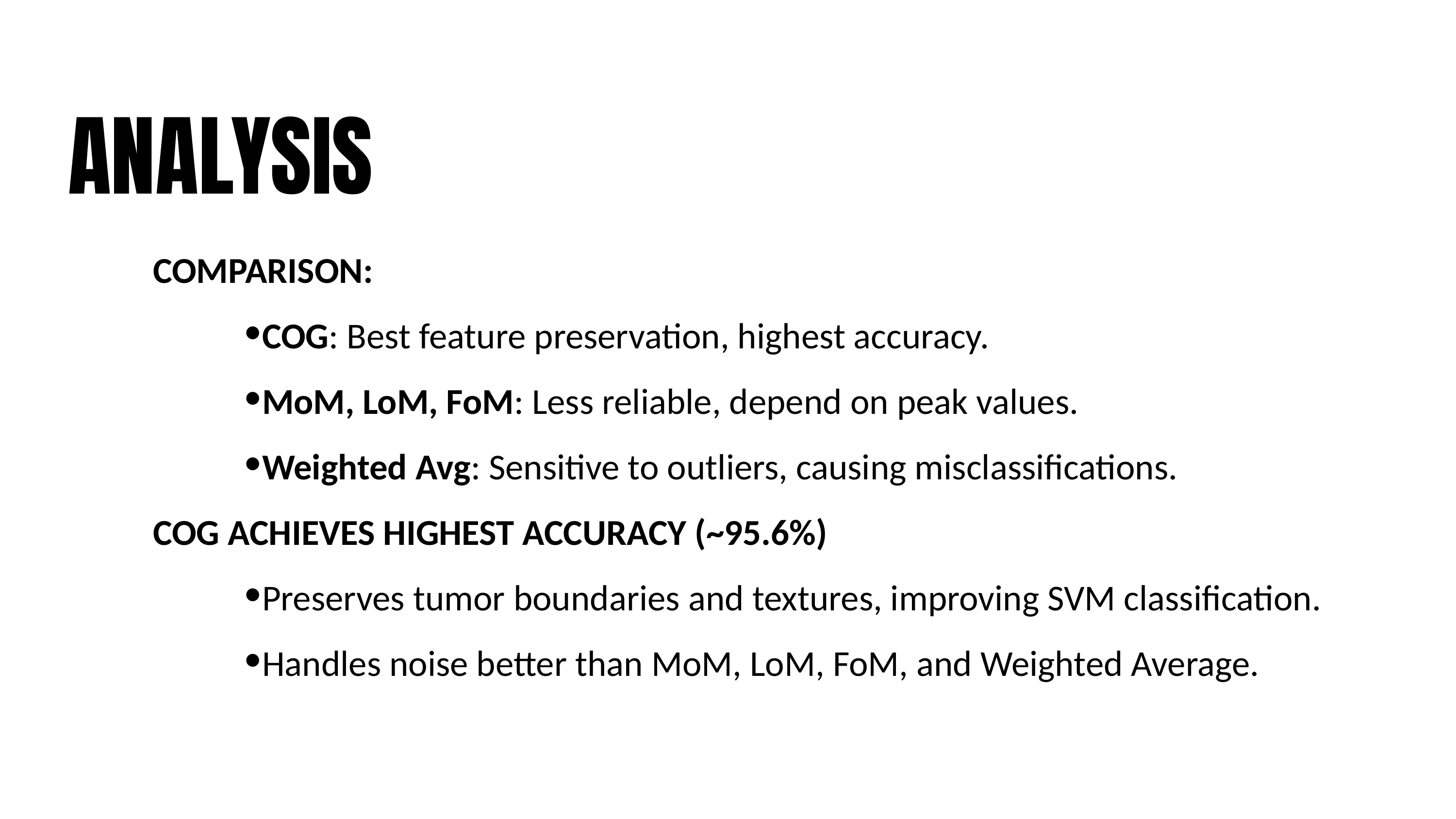

ANALYSIS
COMPARISON:
COG: Best feature preservation, highest accuracy.
MoM, LoM, FoM: Less reliable, depend on peak values.
Weighted Avg: Sensitive to outliers, causing misclassifications.
COG ACHIEVES HIGHEST ACCURACY (~95.6%)
Preserves tumor boundaries and textures, improving SVM classification.
Handles noise better than MoM, LoM, FoM, and Weighted Average.